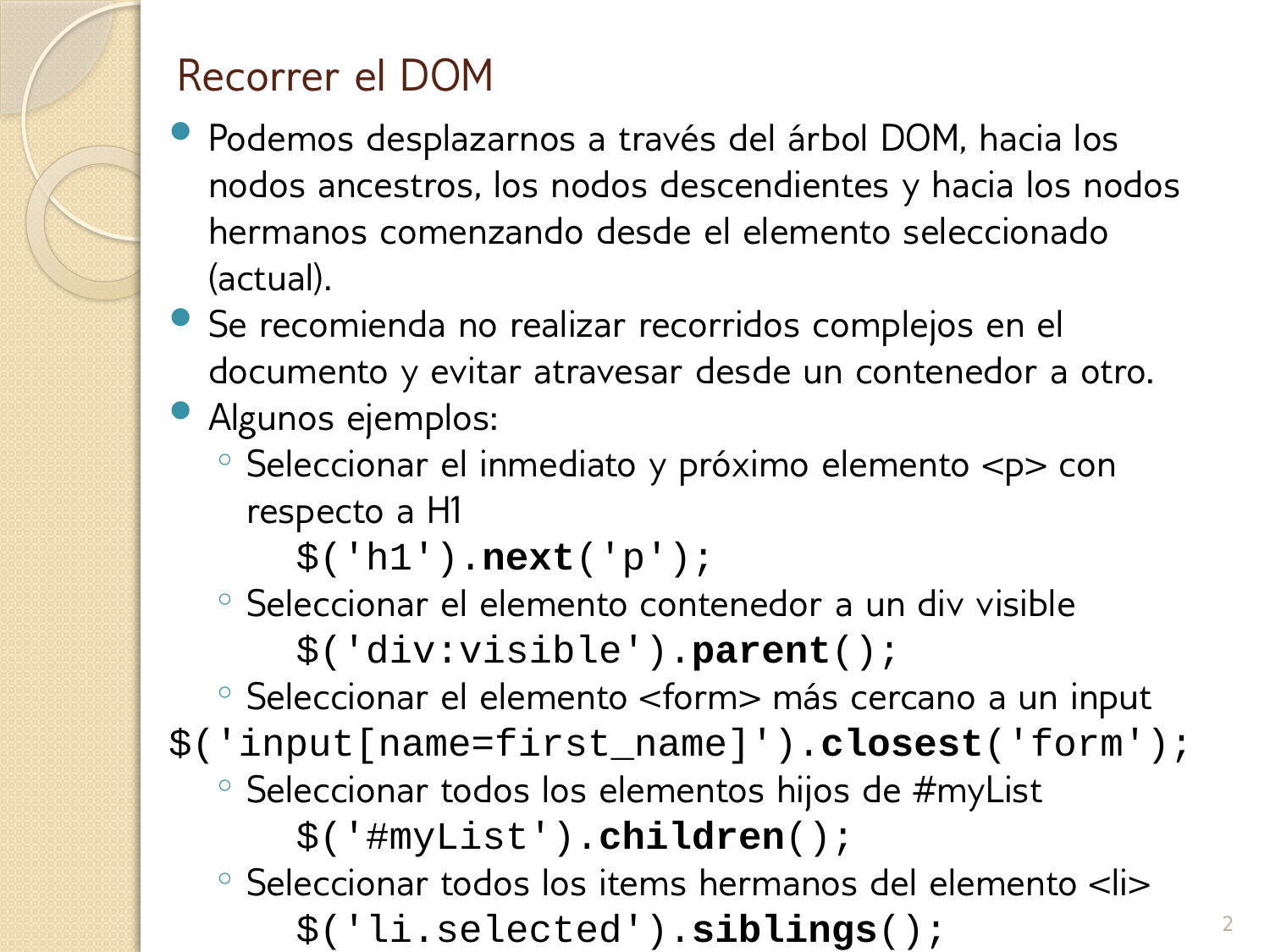

# Recorrer el DOM
Podemos desplazarnos a través del árbol DOM, hacia los nodos ancestros, los nodos descendientes y hacia los nodos hermanos comenzando desde el elemento seleccionado (actual).
Se recomienda no realizar recorridos complejos en el documento y evitar atravesar desde un contenedor a otro.
Algunos ejemplos:
Seleccionar el inmediato y próximo elemento <p> con respecto a H1
	$('h1').next('p');
Seleccionar el elemento contenedor a un div visible
	$('div:visible').parent();
Seleccionar el elemento <form> más cercano a un input
$('input[name=first_name]').closest('form');
Seleccionar todos los elementos hijos de #myList
	$('#myList').children();
Seleccionar todos los items hermanos del elemento <li>
	$('li.selected').siblings();

2